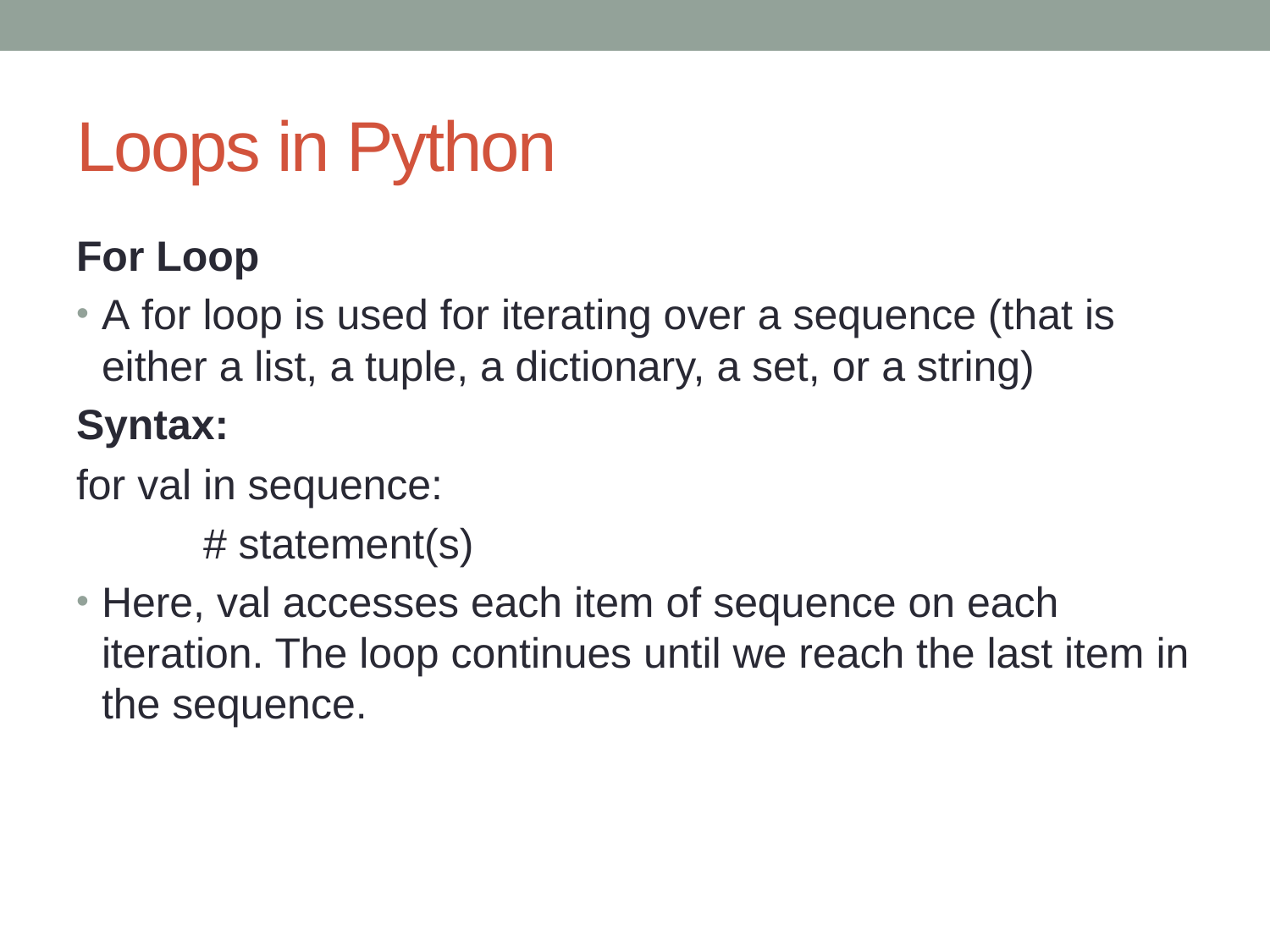

# Loops in Python
For Loop
A for loop is used for iterating over a sequence (that is either a list, a tuple, a dictionary, a set, or a string)
Syntax:
for val in sequence:
	# statement(s)
Here, val accesses each item of sequence on each iteration. The loop continues until we reach the last item in the sequence.